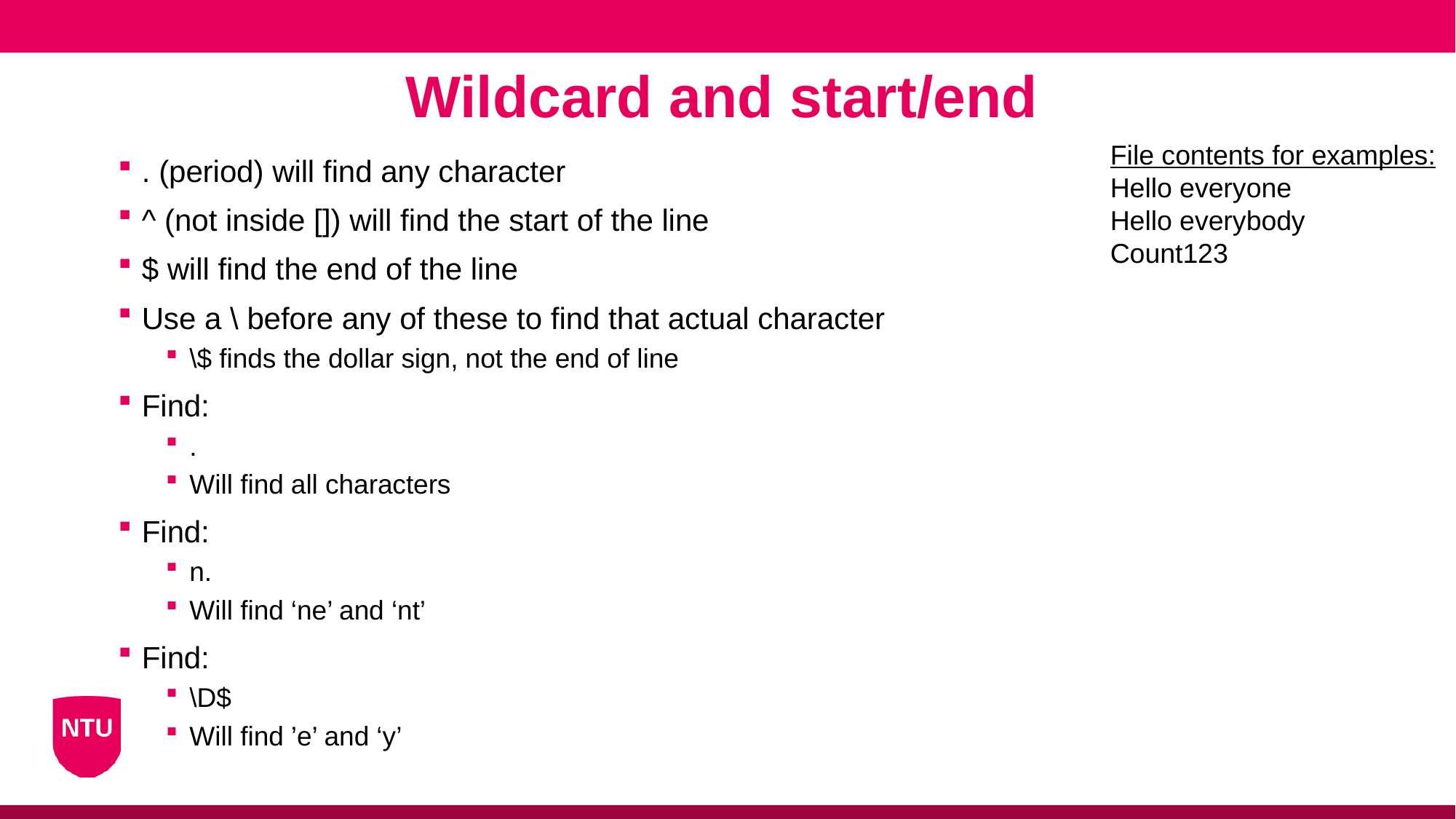

Wildcard and start/end
File contents for examples:
Hello everyone
Hello everybody
Count123
. (period) will find any character
^ (not inside []) will find the start of the line
$ will find the end of the line
Use a \ before any of these to find that actual character
\$ finds the dollar sign, not the end of line
Find:
.
Will find all characters
Find:
n.
Will find ‘ne’ and ‘nt’
Find:
\D$
Will find ’e’ and ‘y’